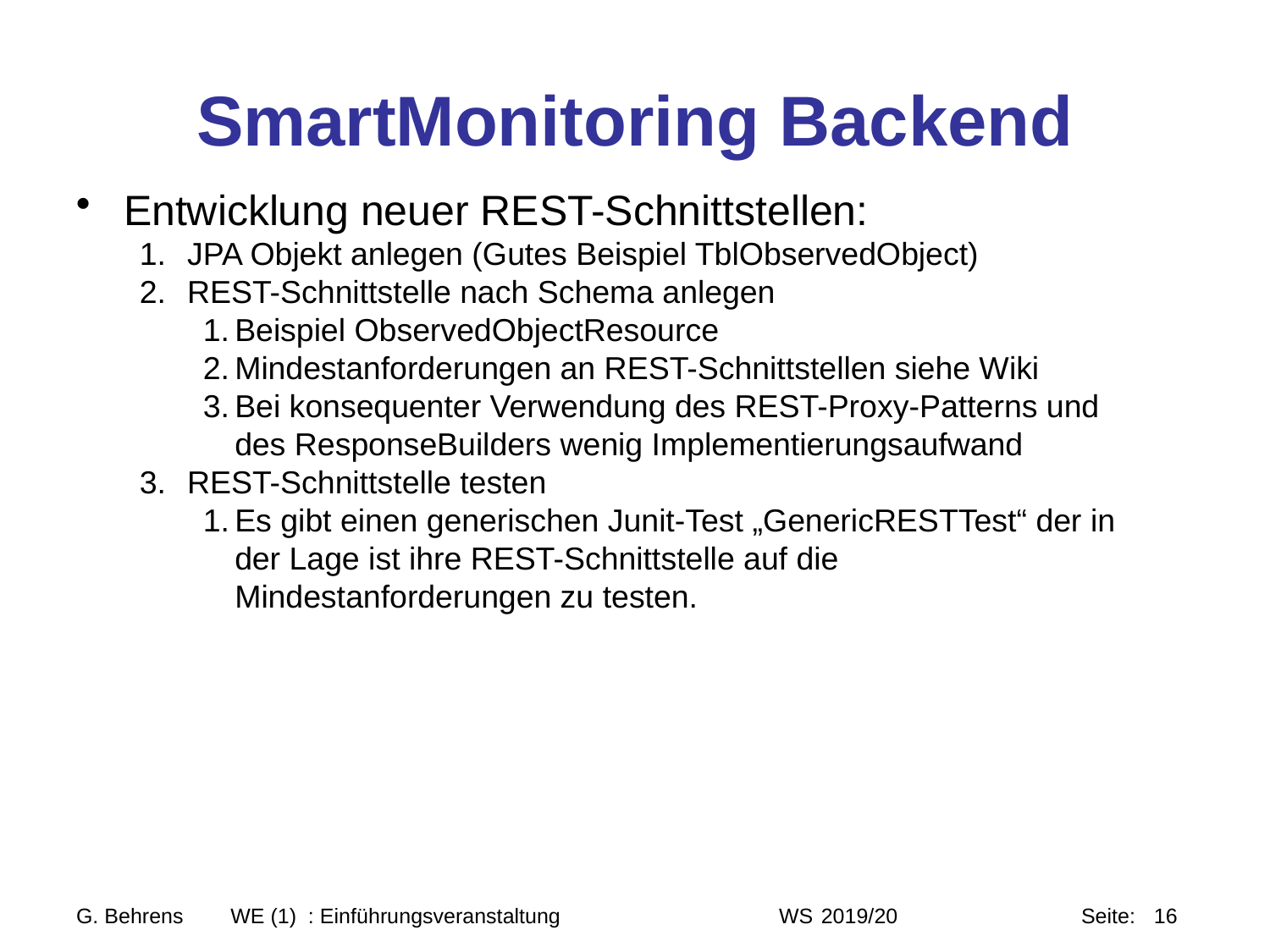

# SmartMonitoring Backend
Entwicklung neuer REST-Schnittstellen:
JPA Objekt anlegen (Gutes Beispiel TblObservedObject)
REST-Schnittstelle nach Schema anlegen
Beispiel ObservedObjectResource
Mindestanforderungen an REST-Schnittstellen siehe Wiki
Bei konsequenter Verwendung des REST-Proxy-Patterns und des ResponseBuilders wenig Implementierungsaufwand
REST-Schnittstelle testen
Es gibt einen generischen Junit-Test „GenericRESTTest“ der in der Lage ist ihre REST-Schnittstelle auf die Mindestanforderungen zu testen.

G. Behrens        WE (1)  : Einführungsveranstaltung                                     WS 2019/20                               Seite:   16